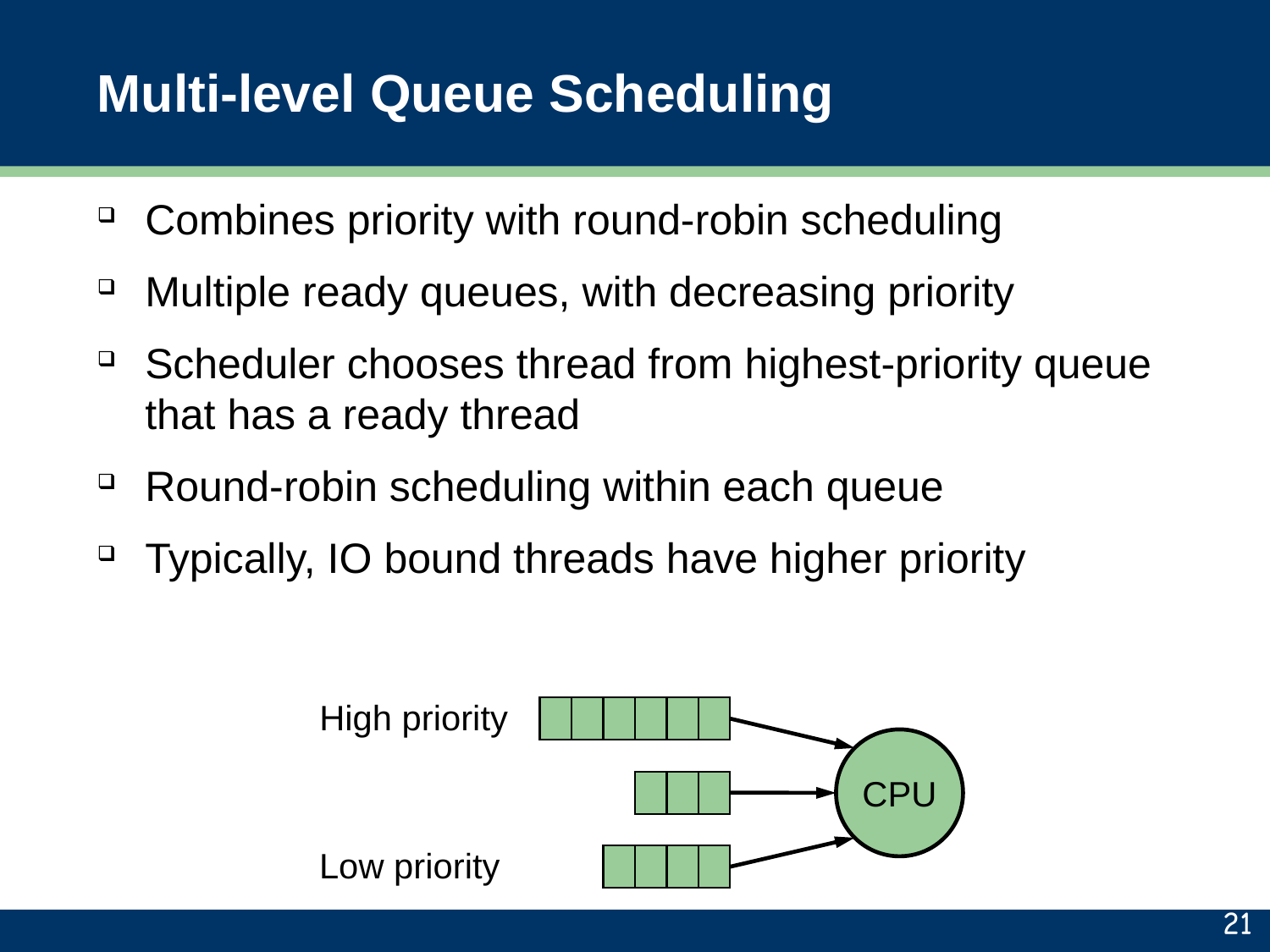

# Multi-level Queue Scheduling
Combines priority with round-robin scheduling
Multiple ready queues, with decreasing priority
Scheduler chooses thread from highest-priority queue that has a ready thread
Round-robin scheduling within each queue
Typically, IO bound threads have higher priority
High priority

CPU

Low priority

21